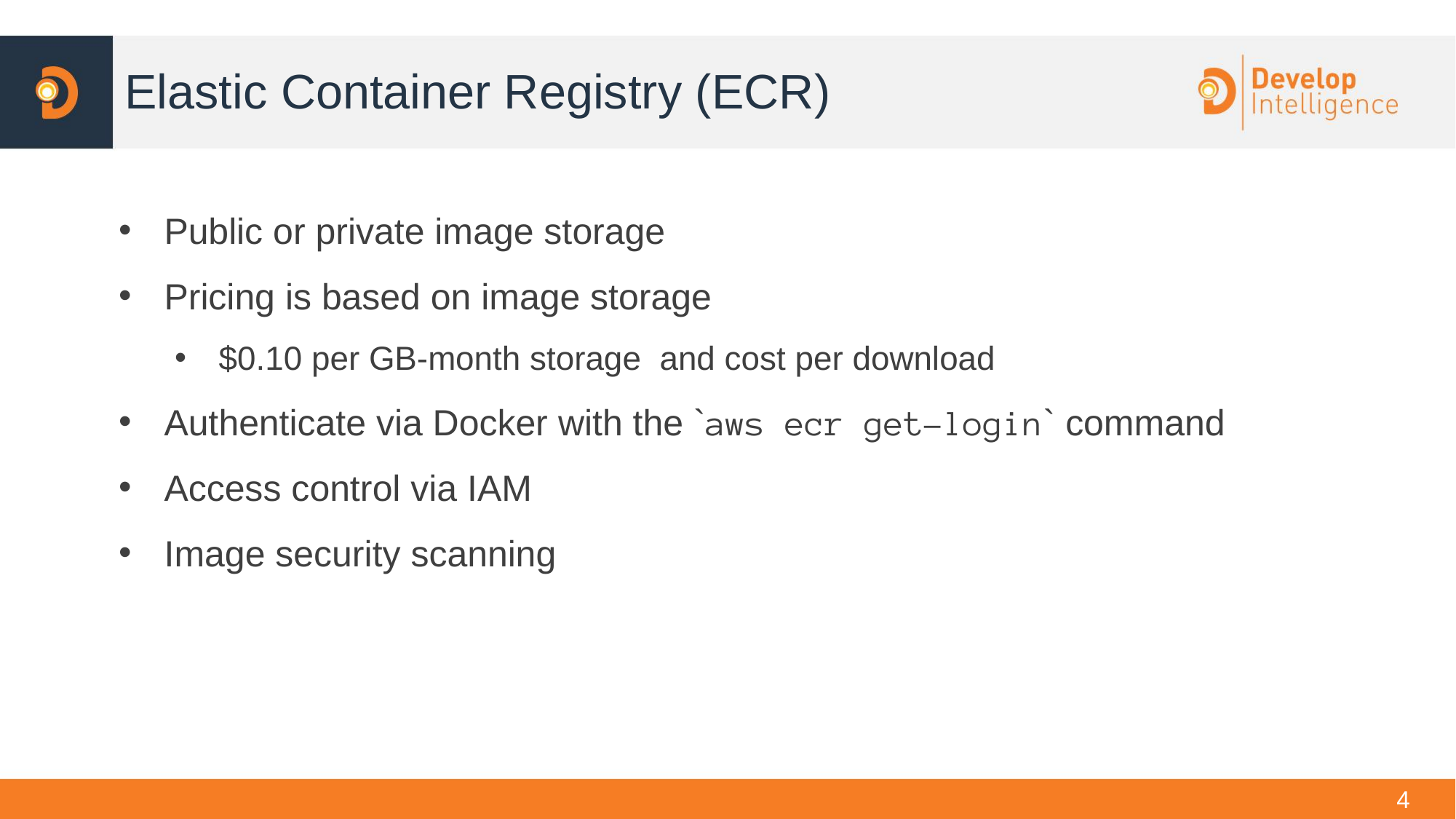

# Elastic Container Registry (ECR)
Public or private image storage
Pricing is based on image storage
$0.10 per GB-month storage  and cost per download
Authenticate via Docker with the `aws ecr get-login` command
Access control via IAM
Image security scanning
4